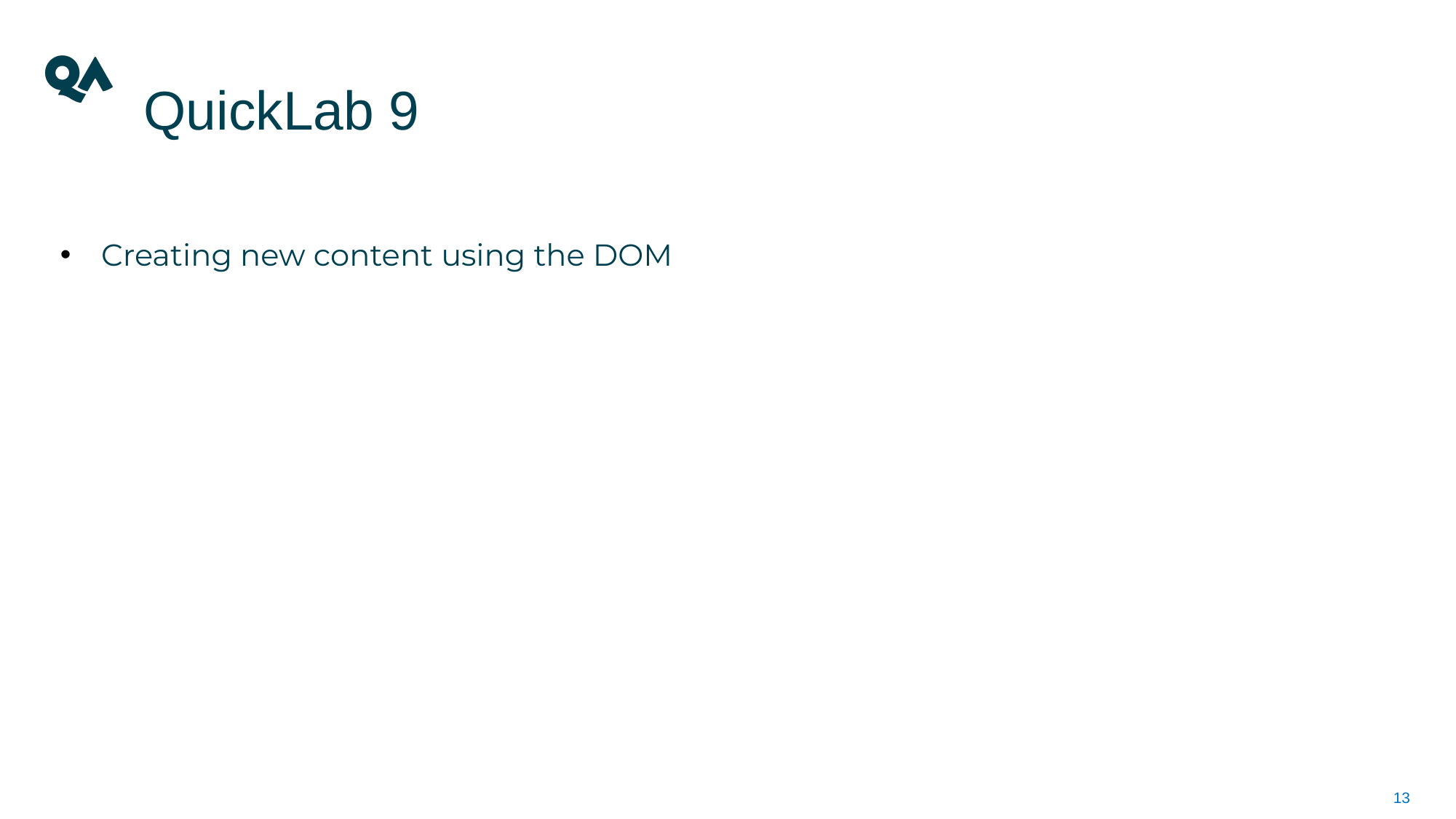

# QuickLab 9
Creating new content using the DOM